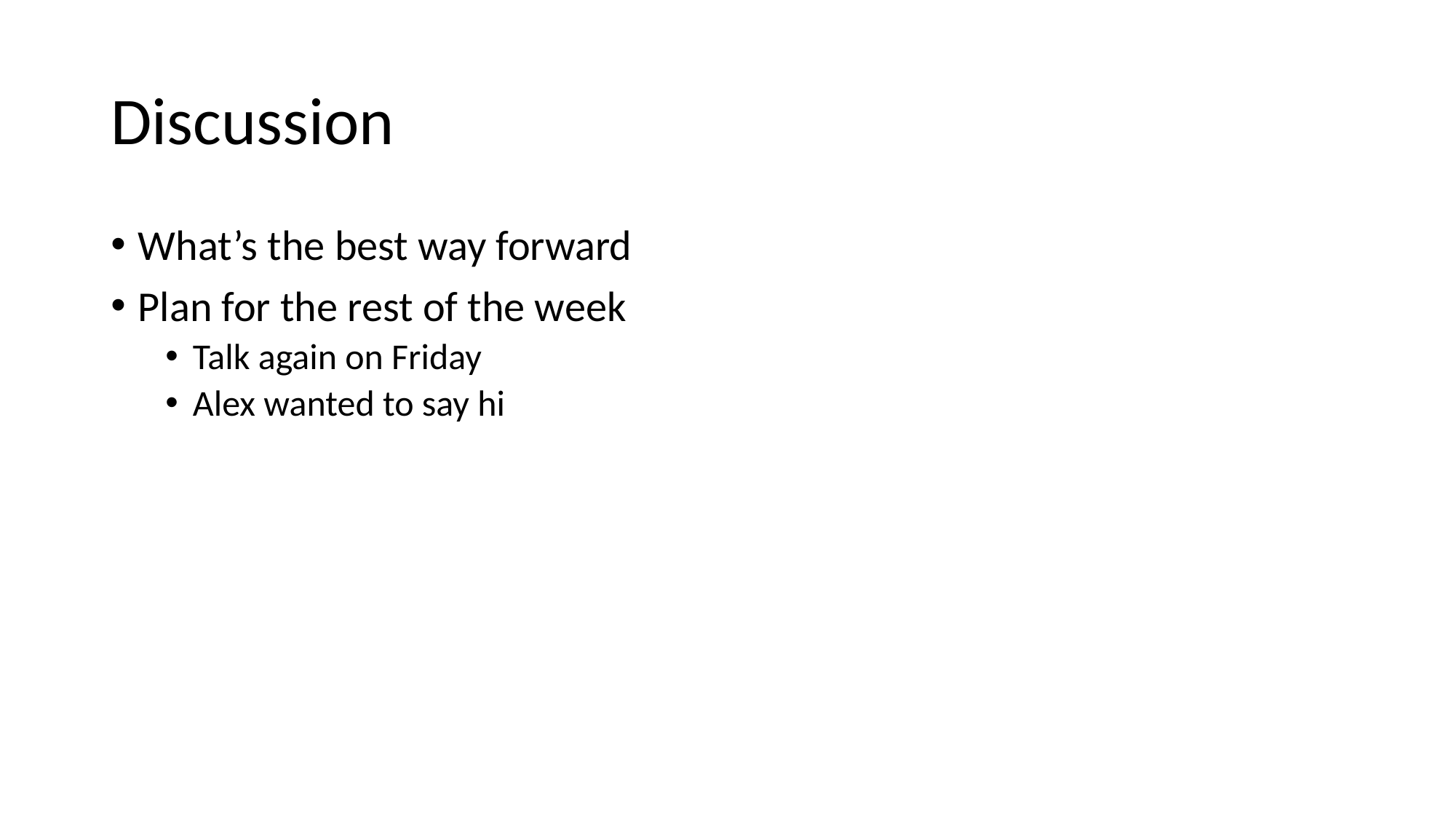

# Discussion
What’s the best way forward
Plan for the rest of the week
Talk again on Friday
Alex wanted to say hi